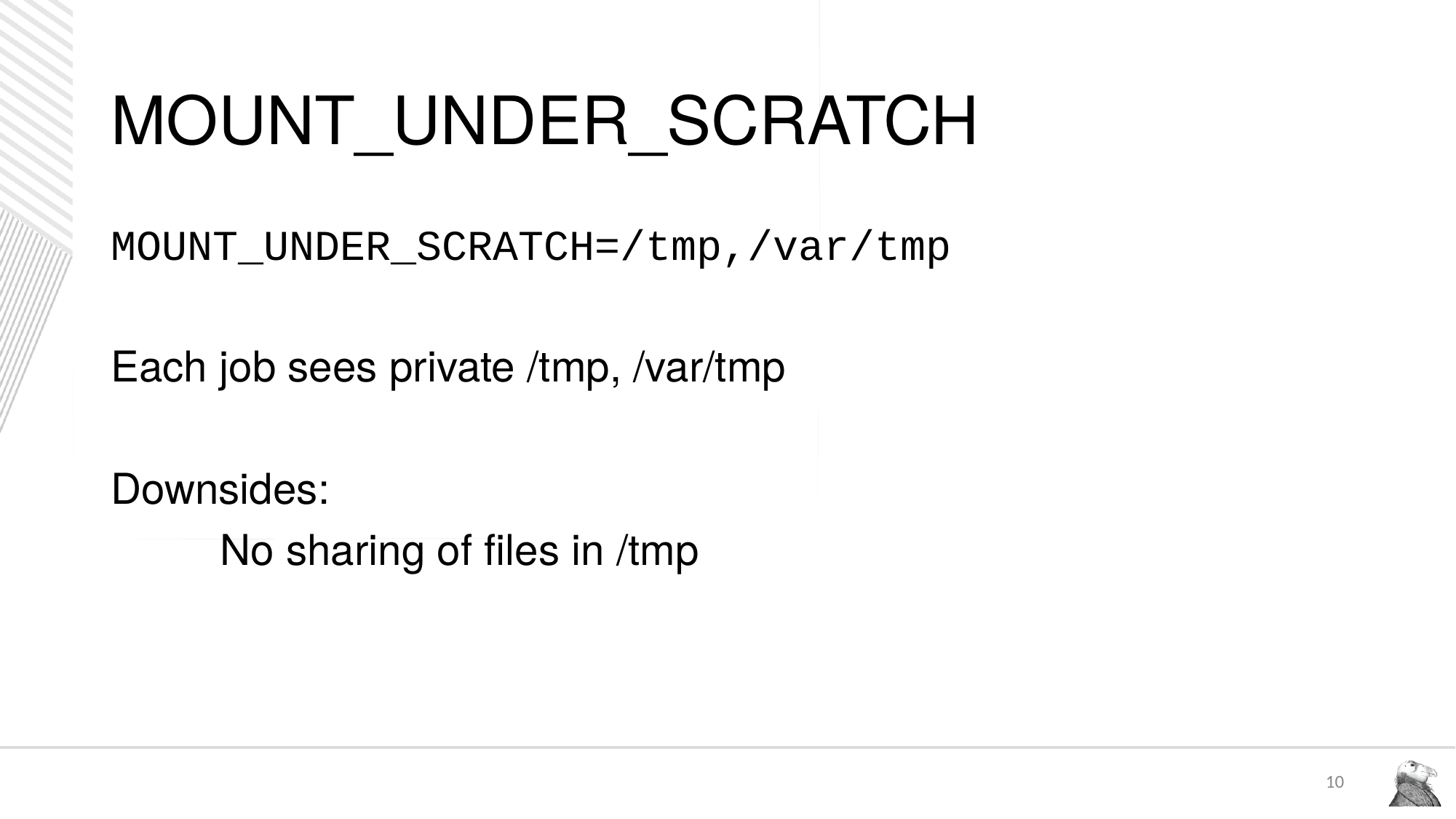

# MOUNT_UNDER_SCRATCH
MOUNT_UNDER_SCRATCH=/tmp,/var/tmp

Each job sees private /tmp, /var/tmp

Downsides:
	No sharing of files in /tmp
10